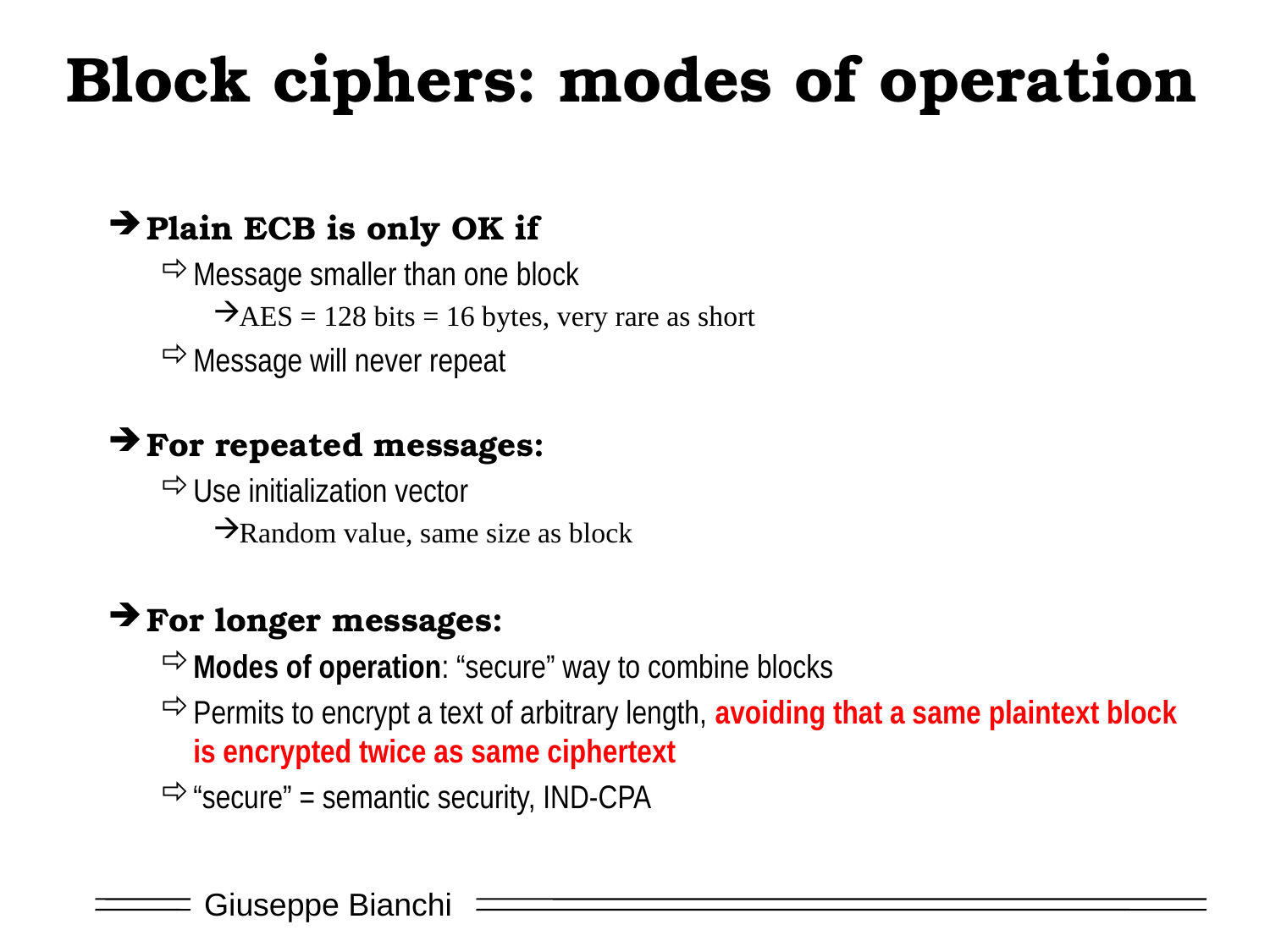

# Block ciphers: modes of operation
Plain ECB is only OK if
Message smaller than one block
AES = 128 bits = 16 bytes, very rare as short
Message will never repeat

For repeated messages:
Use initialization vector
Random value, same size as block

For longer messages:
Modes of operation: “secure” way to combine blocks
Permits to encrypt a text of arbitrary length, avoiding that a same plaintext block is encrypted twice as same ciphertext
“secure” = semantic security, IND-CPA